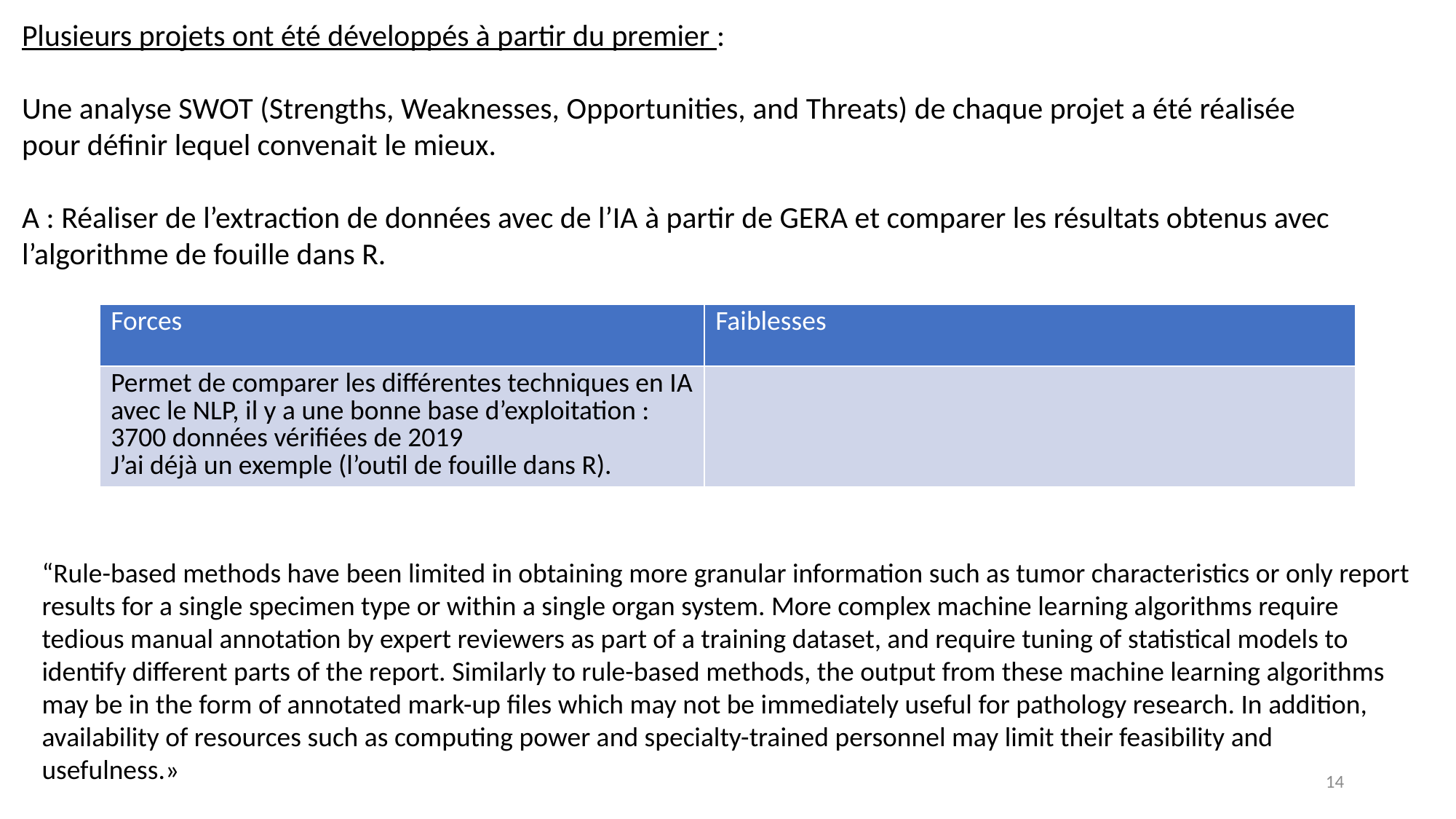

Plusieurs projets ont été développés à partir du premier :
Une analyse SWOT (Strengths, Weaknesses, Opportunities, and Threats) de chaque projet a été réalisée pour définir lequel convenait le mieux.
A : Réaliser de l’extraction de données avec de l’IA à partir de GERA et comparer les résultats obtenus avec l’algorithme de fouille dans R.
| Forces | Faiblesses |
| --- | --- |
| Permet de comparer les différentes techniques en IA avec le NLP, il y a une bonne base d’exploitation : 3700 données vérifiées de 2019 J’ai déjà un exemple (l’outil de fouille dans R). |  |
“Rule-based methods have been limited in obtaining more granular information such as tumor characteristics or only report results for a single specimen type or within a single organ system. More complex machine learning algorithms require tedious manual annotation by expert reviewers as part of a training dataset, and require tuning of statistical models to identify different parts of the report. Similarly to rule-based methods, the output from these machine learning algorithms may be in the form of annotated mark-up files which may not be immediately useful for pathology research. In addition, availability of resources such as computing power and specialty-trained personnel may limit their feasibility and usefulness.»
14